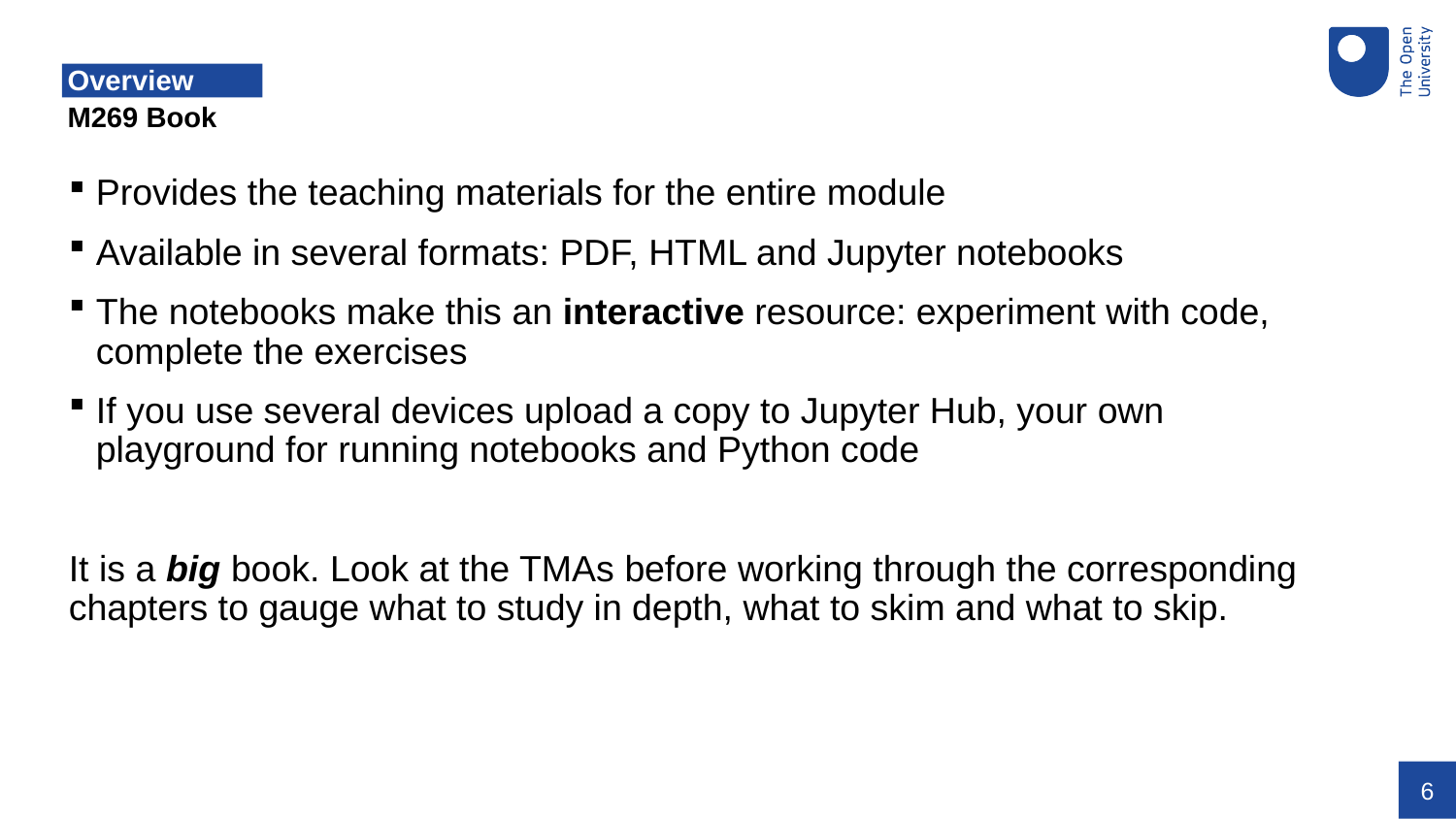

# Overview
M269 Book
Provides the teaching materials for the entire module
Available in several formats: PDF, HTML and Jupyter notebooks
The notebooks make this an interactive resource: experiment with code, complete the exercises
If you use several devices upload a copy to Jupyter Hub, your own playground for running notebooks and Python code

It is a big book. Look at the TMAs before working through the corresponding chapters to gauge what to study in depth, what to skim and what to skip.
6